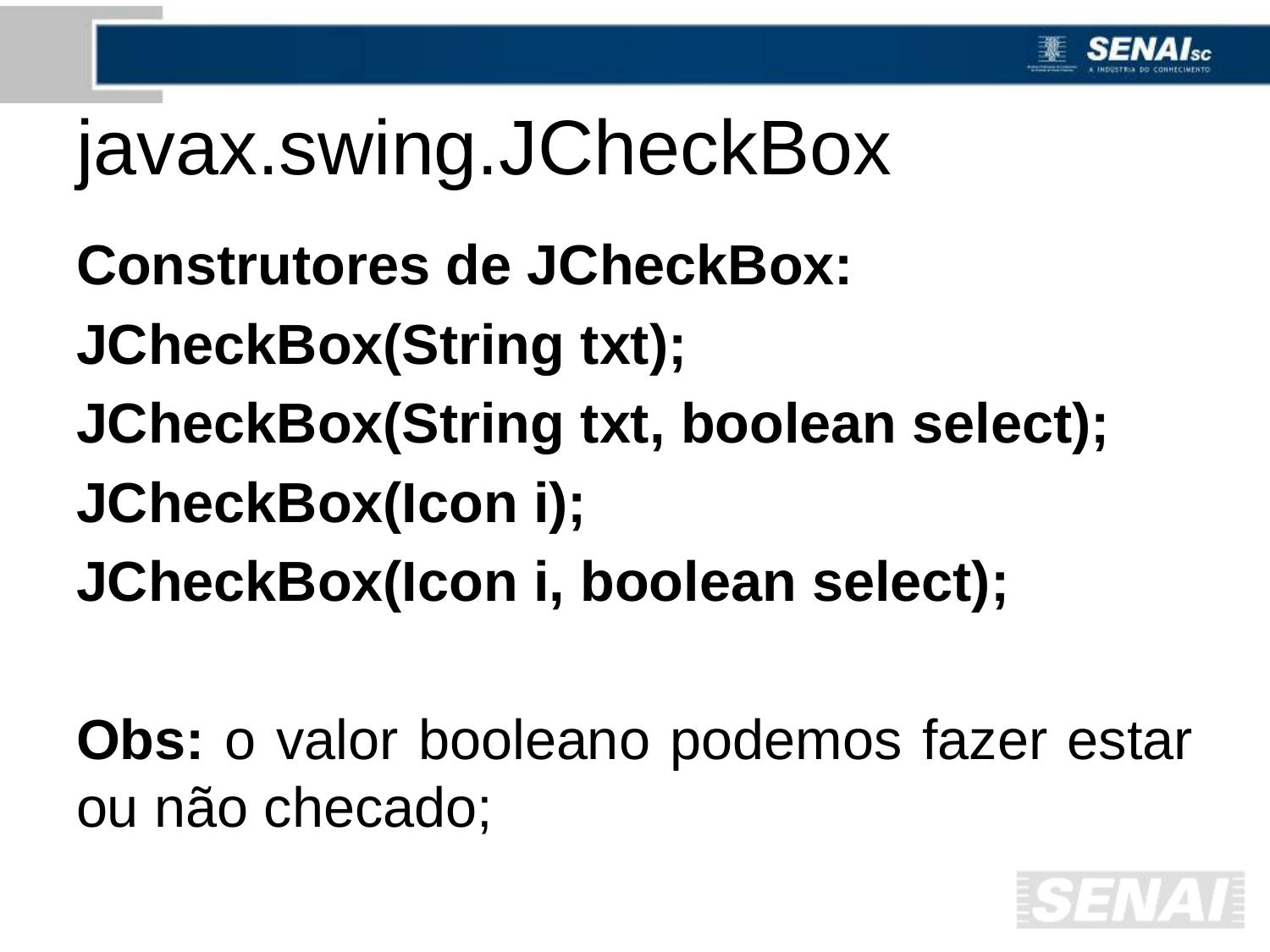

# javax.swing.JCheckBox
Construtores de JCheckBox:
JCheckBox(String txt);
JCheckBox(String txt, boolean select);
JCheckBox(Icon i);
JCheckBox(Icon i, boolean select);

Obs: o valor booleano podemos fazer estar ou não checado;